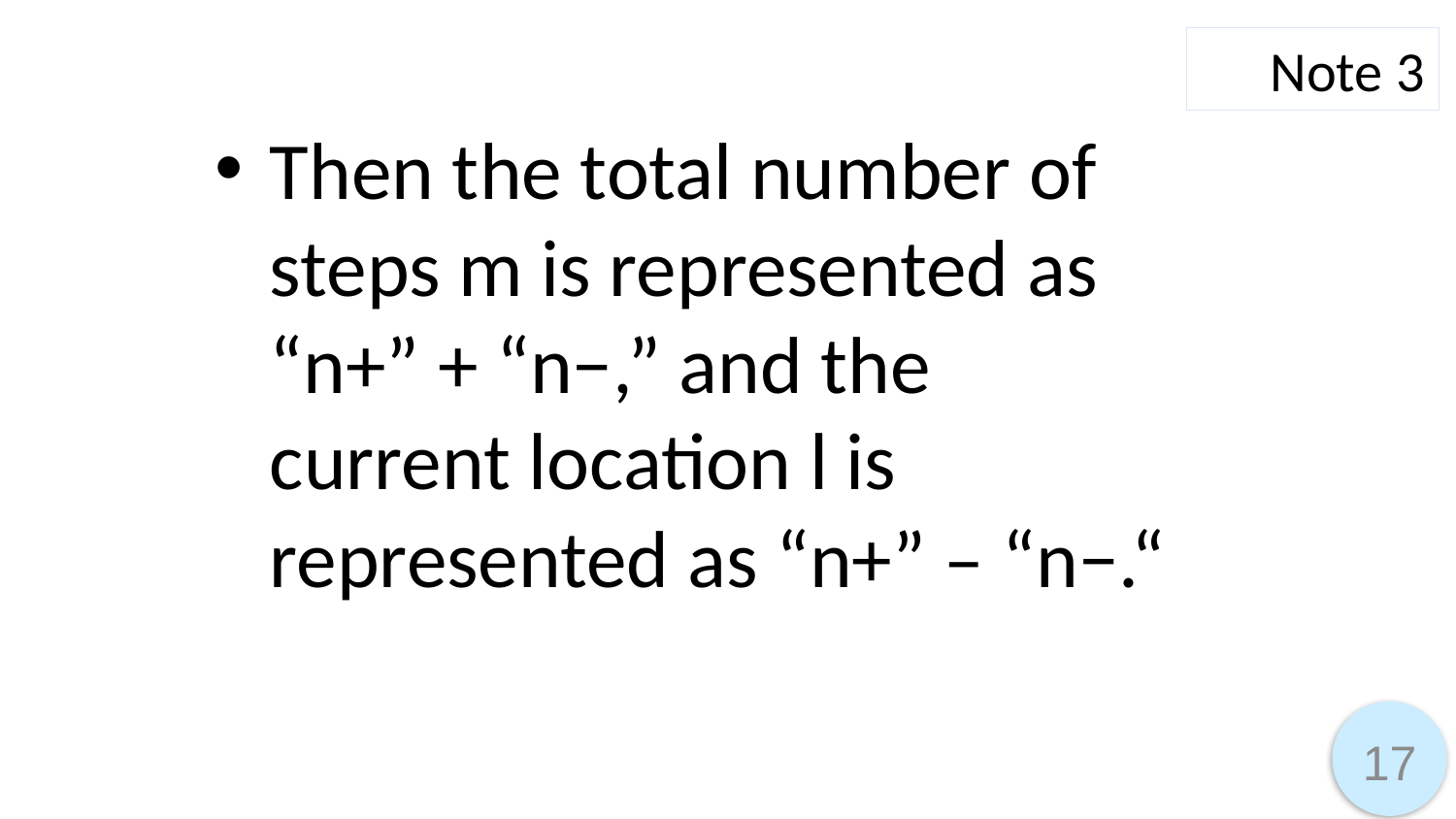

Note 3
Then the total number of steps m is represented as “n+” + “n−,” and the current location l is represented as “n+” – “n−.“
17